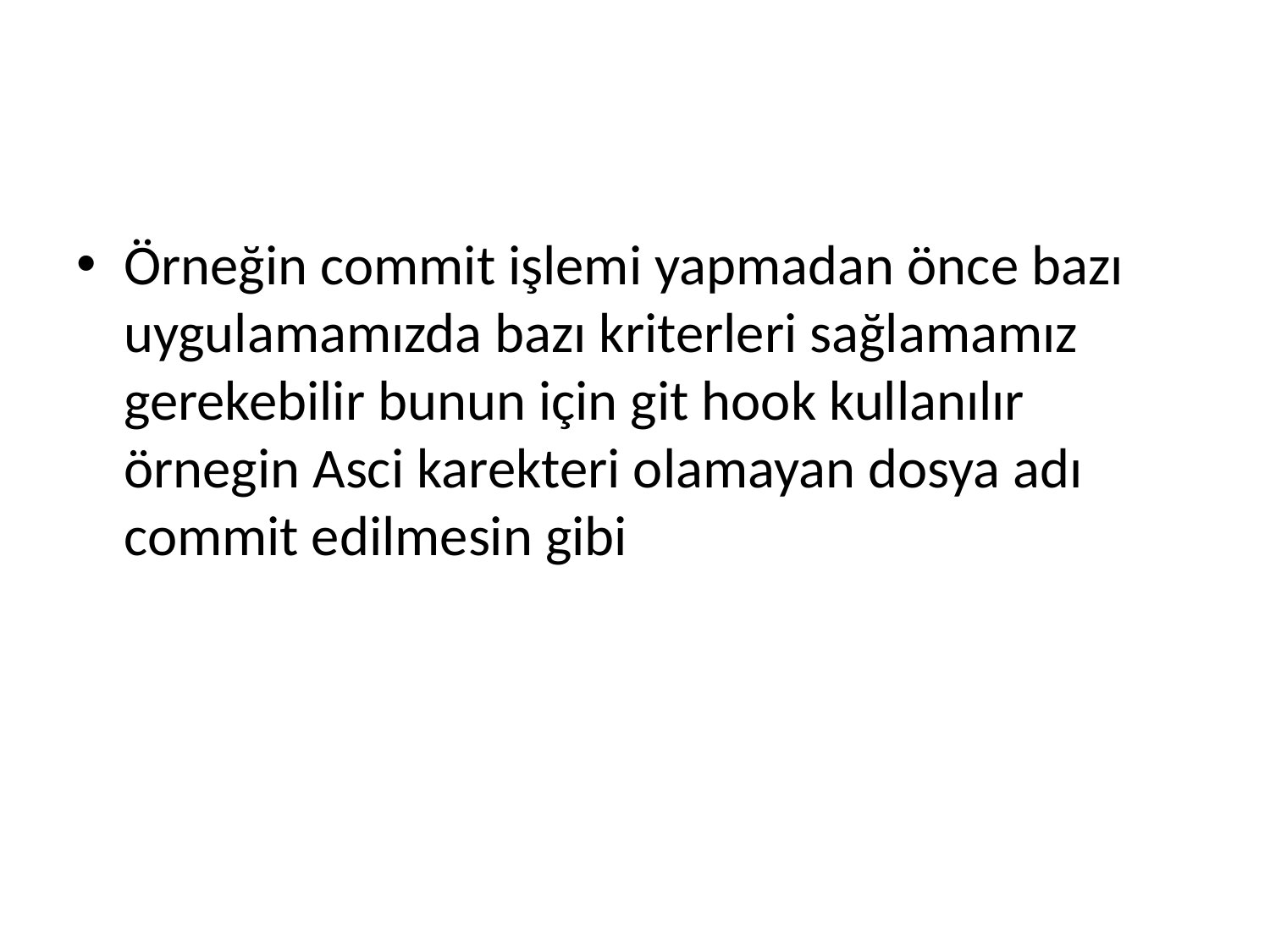

#
Örneğin commit işlemi yapmadan önce bazı uygulamamızda bazı kriterleri sağlamamız gerekebilir bunun için git hook kullanılır örnegin Asci karekteri olamayan dosya adı commit edilmesin gibi